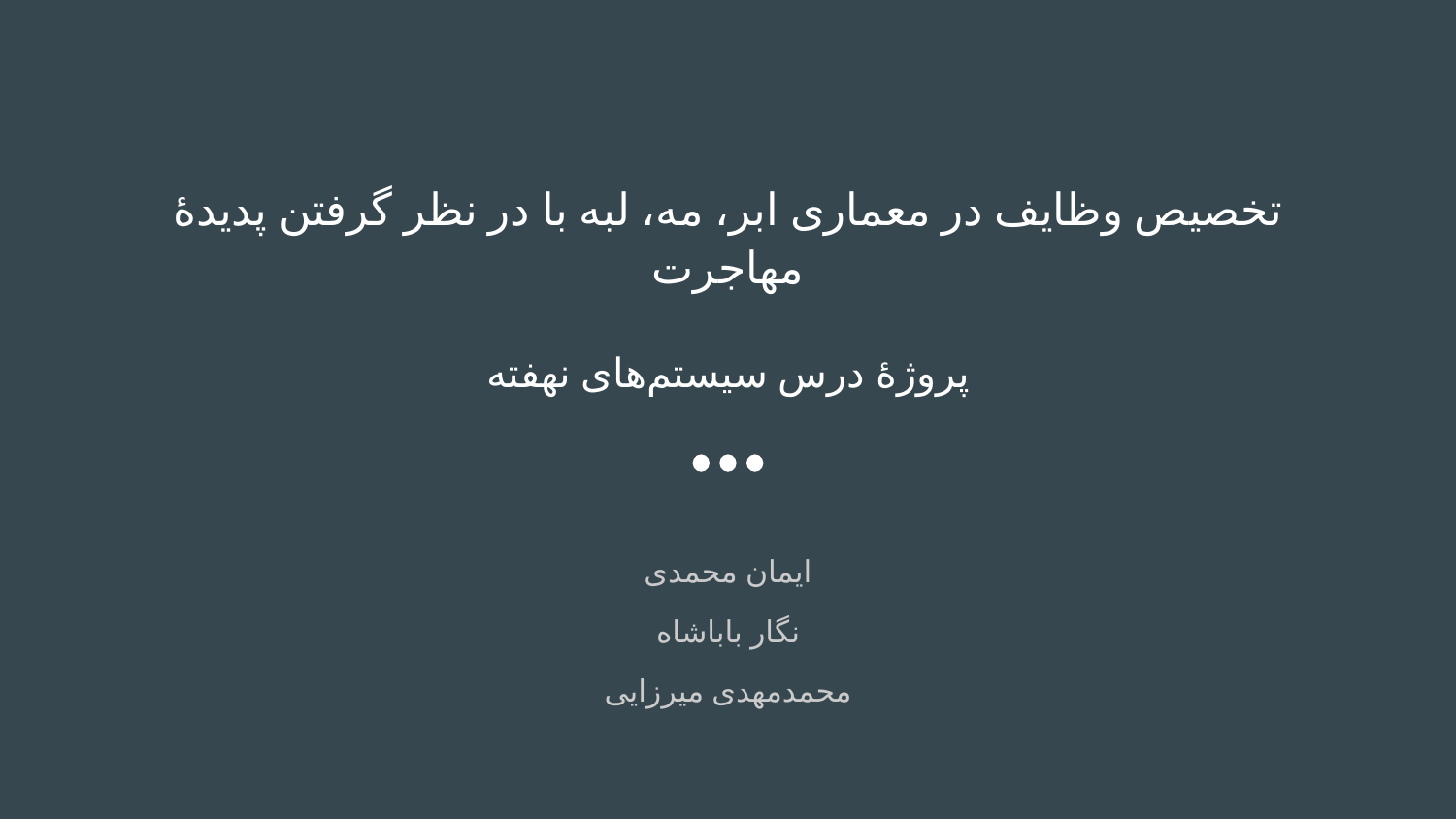

# تخصیص وظایف در معماری ابر، مه، لبه با در نظر گرفتن پدیده‌ٔ مهاجرت

پروژهٔ درس سیستم‌های نهفته
ایمان محمدی
نگار باباشاه
محمدمهدی میرزایی